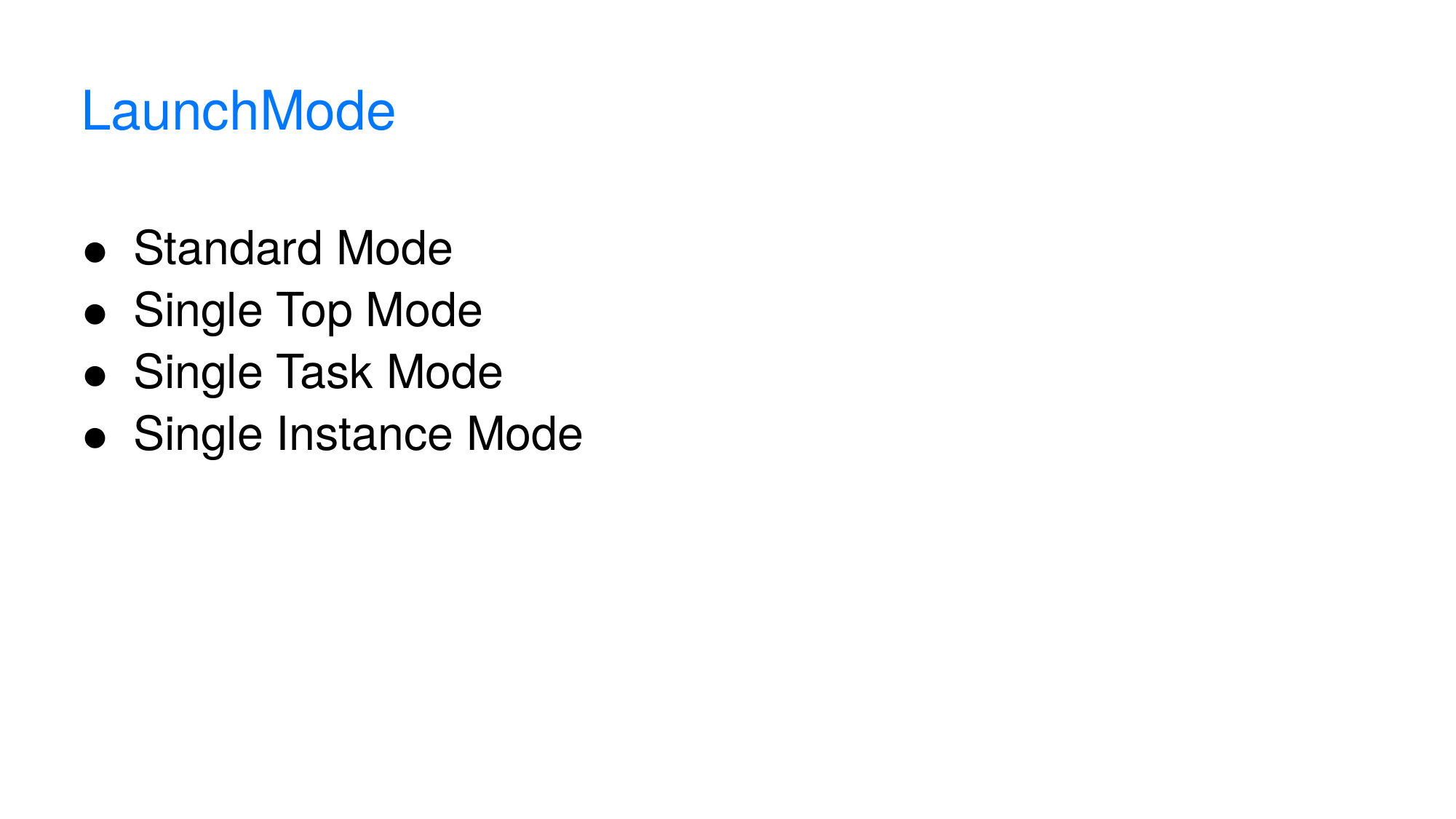

# LaunchMode
Standard Mode
Single Top Mode
Single Task Mode
Single Instance Mode